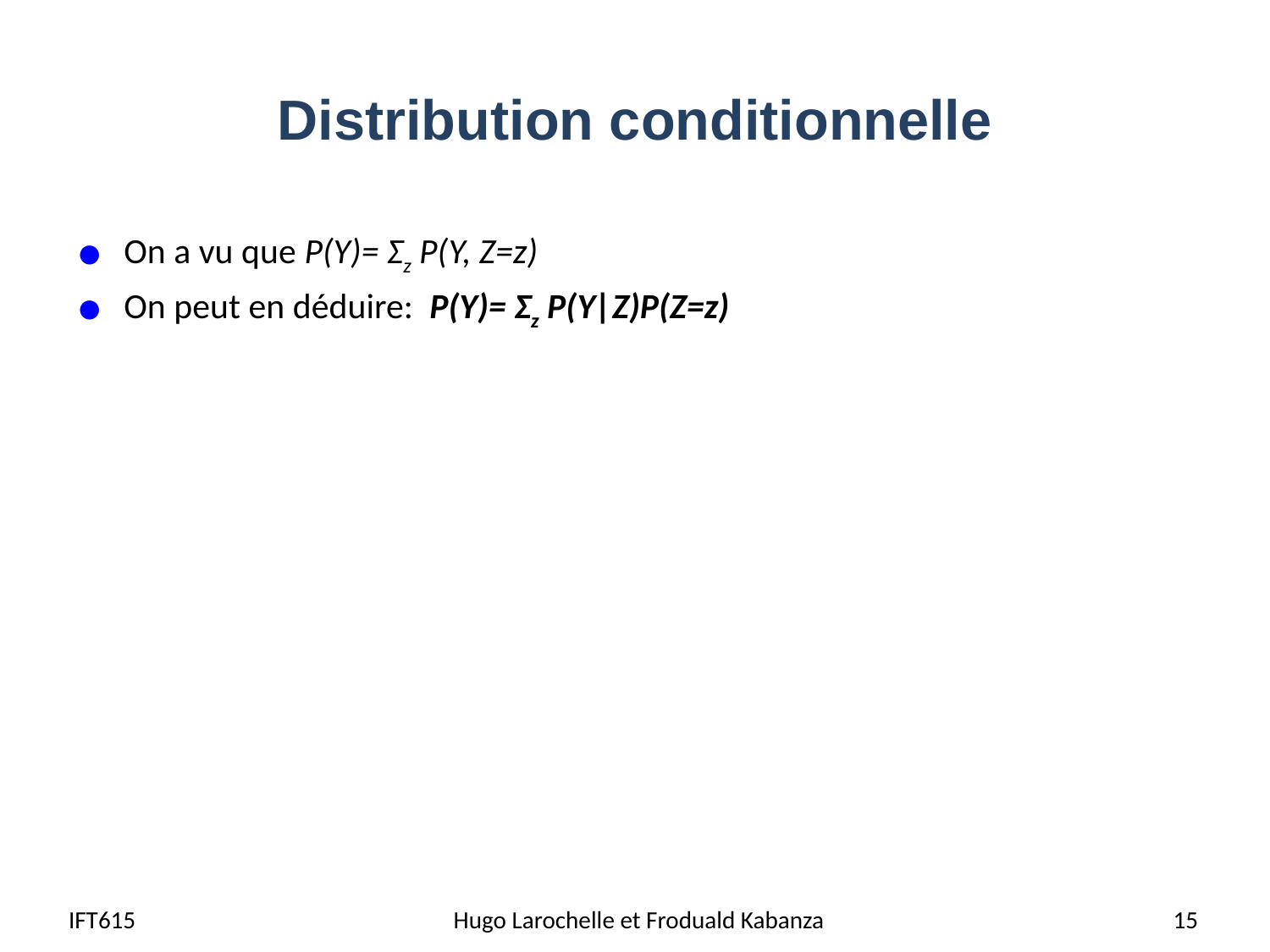

# Distribution conditionnelle
On a vu que P(Y)= Σz P(Y, Z=z)
On peut en déduire:  P(Y)= Σz P(Y|Z)P(Z=z)
IFT615
Hugo Larochelle et Froduald Kabanza
15